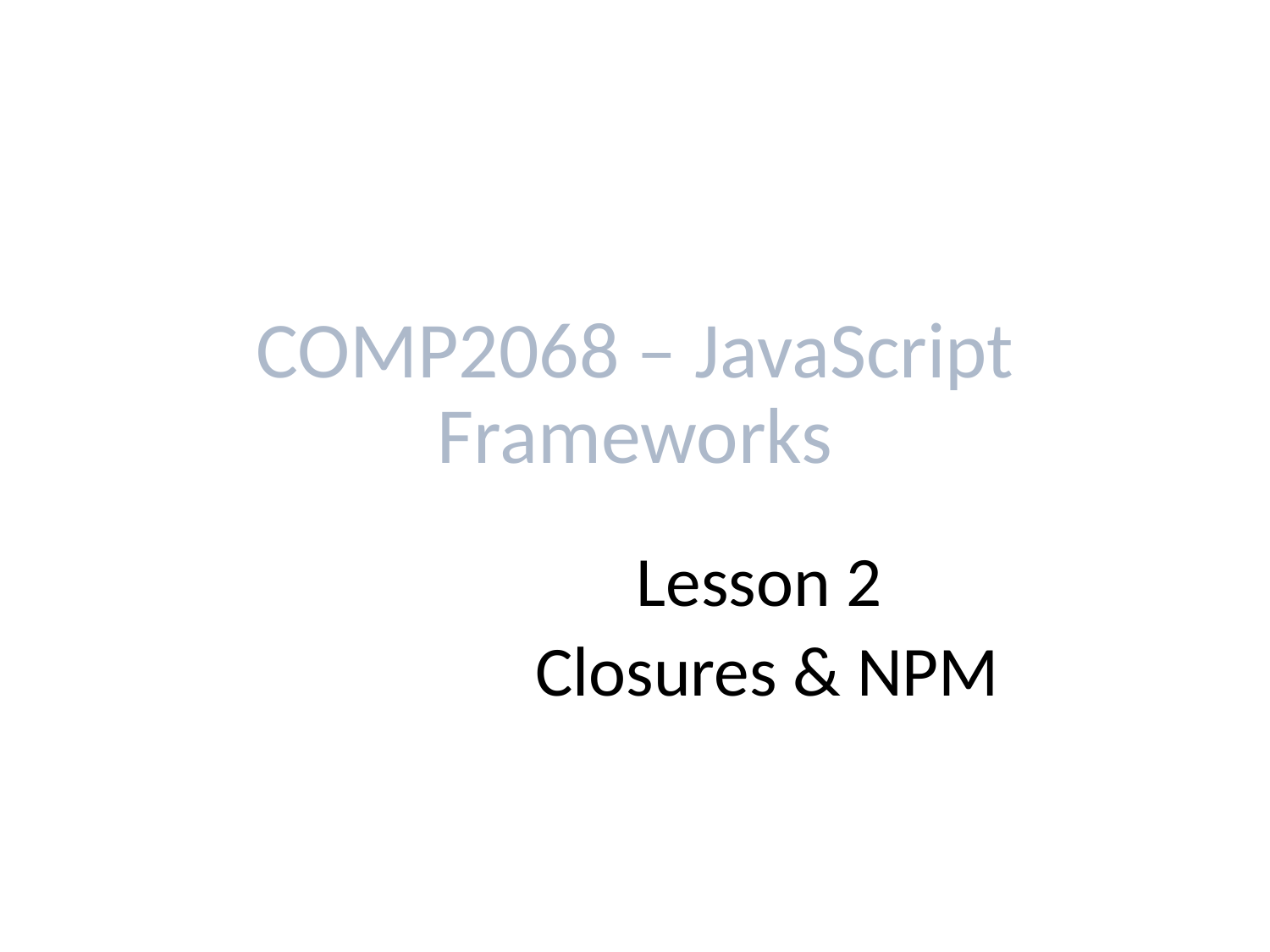

# COMP2068 – JavaScript Frameworks
Lesson 2
Closures & NPM